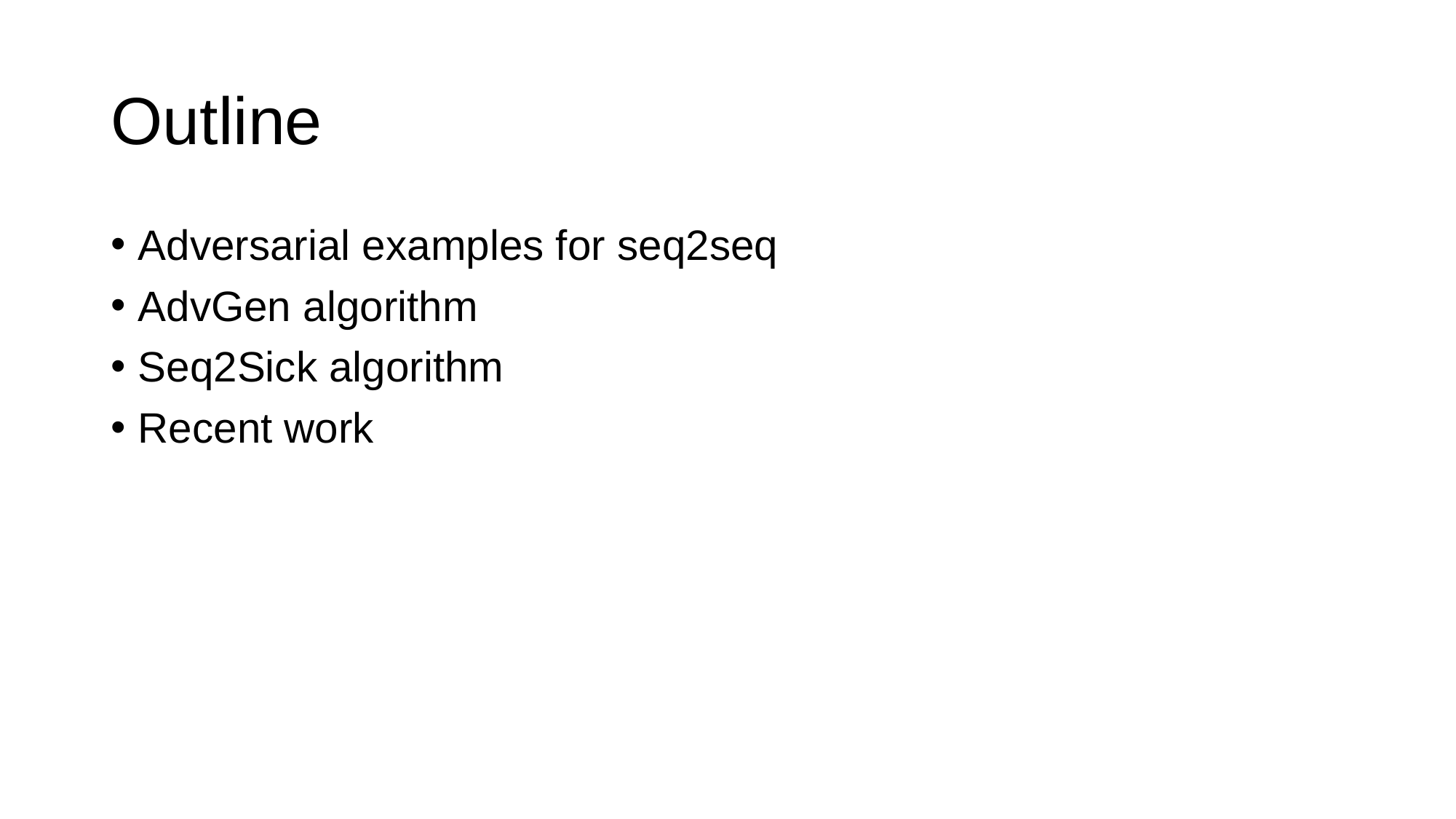

# Outline
Adversarial examples for seq2seq
AdvGen algorithm
Seq2Sick algorithm
Recent work